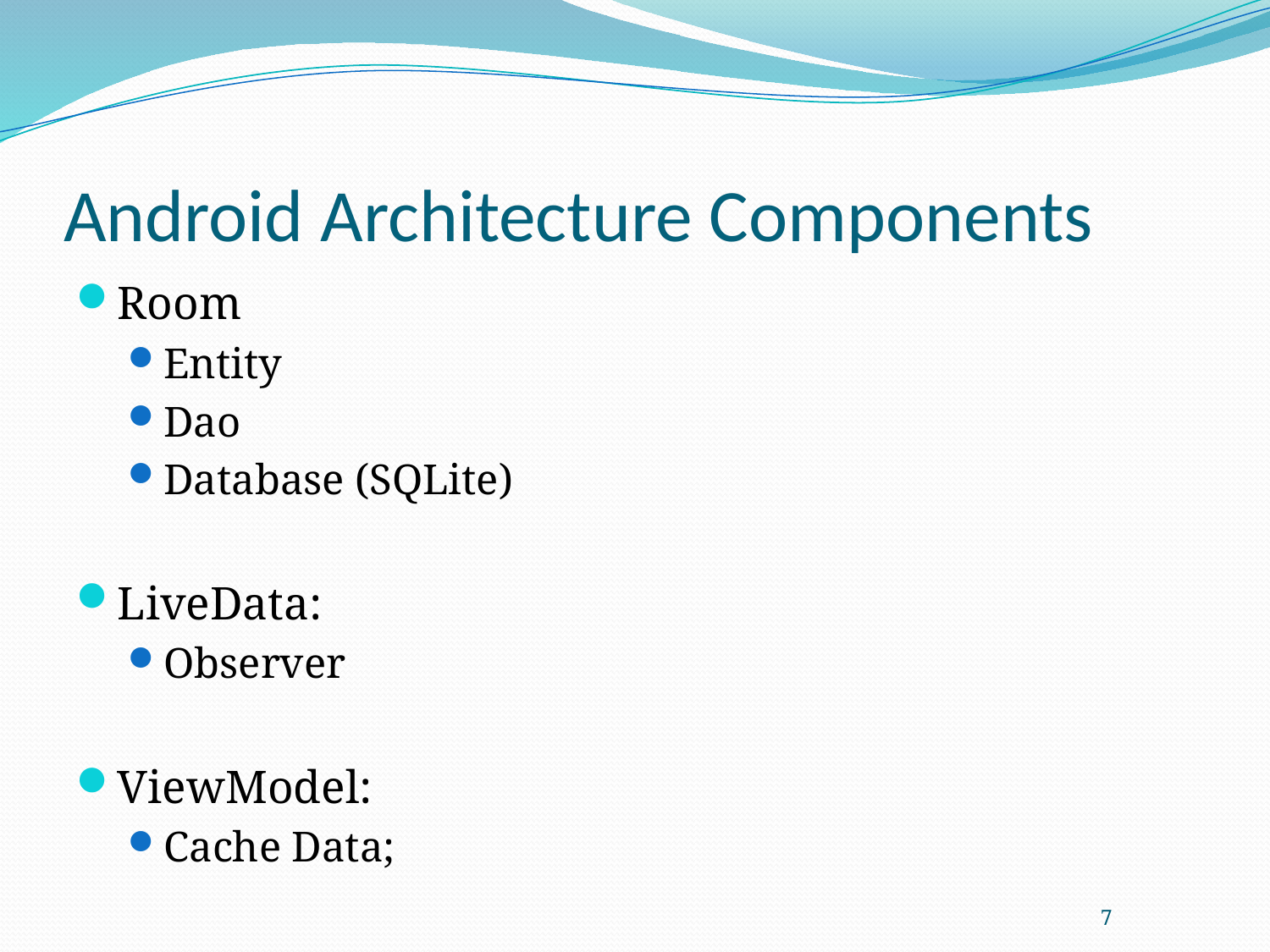

# Android Architecture Components
Room
Entity
Dao
Database (SQLite)

LiveData:
Observer

ViewModel:
Cache Data;

7